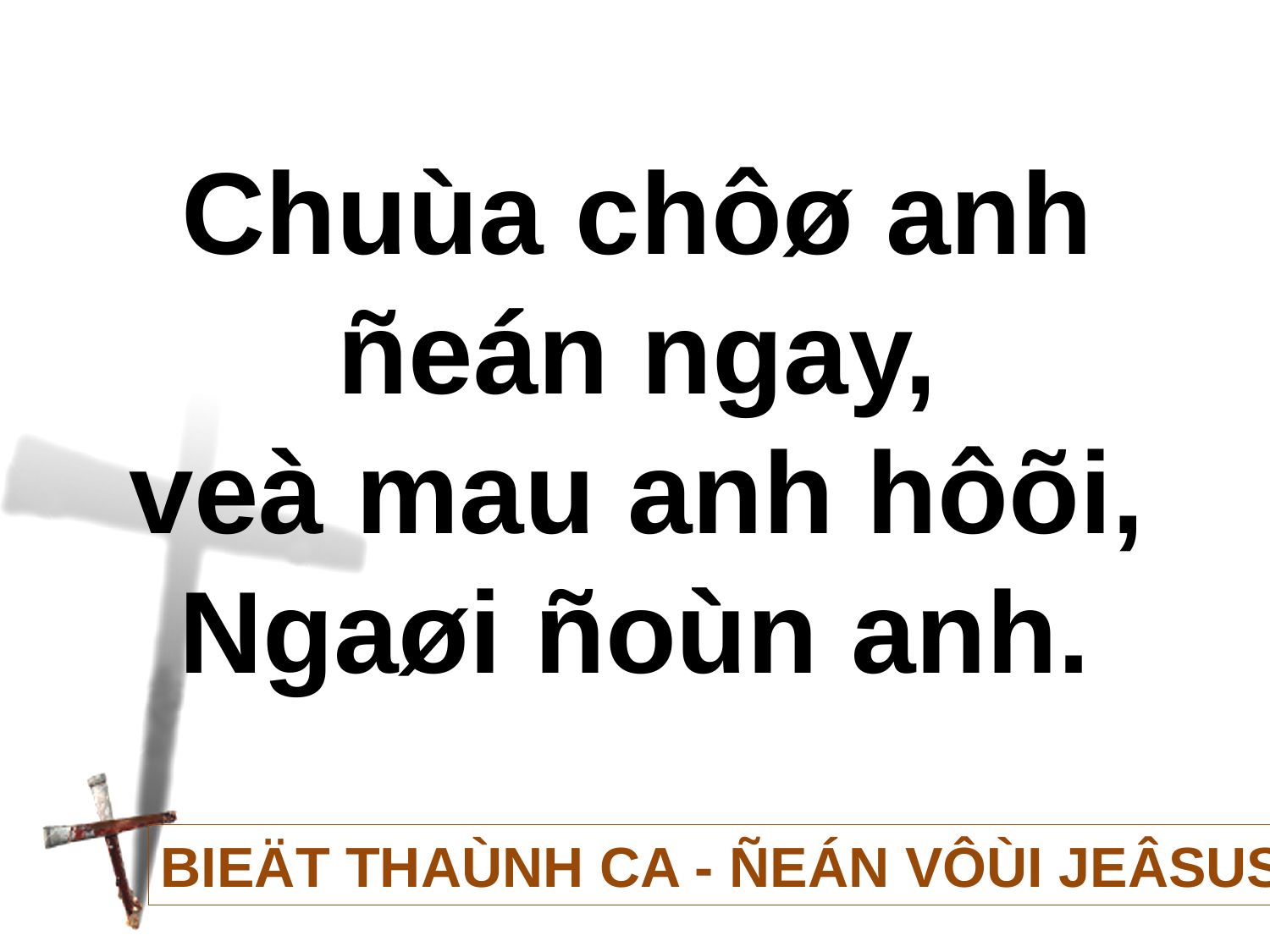

Chuùa chôø anh
ñeán ngay,
veà mau anh hôõi,
Ngaøi ñoùn anh.
BIEÄT THAÙNH CA - ÑEÁN VÔÙI JEÂSUS